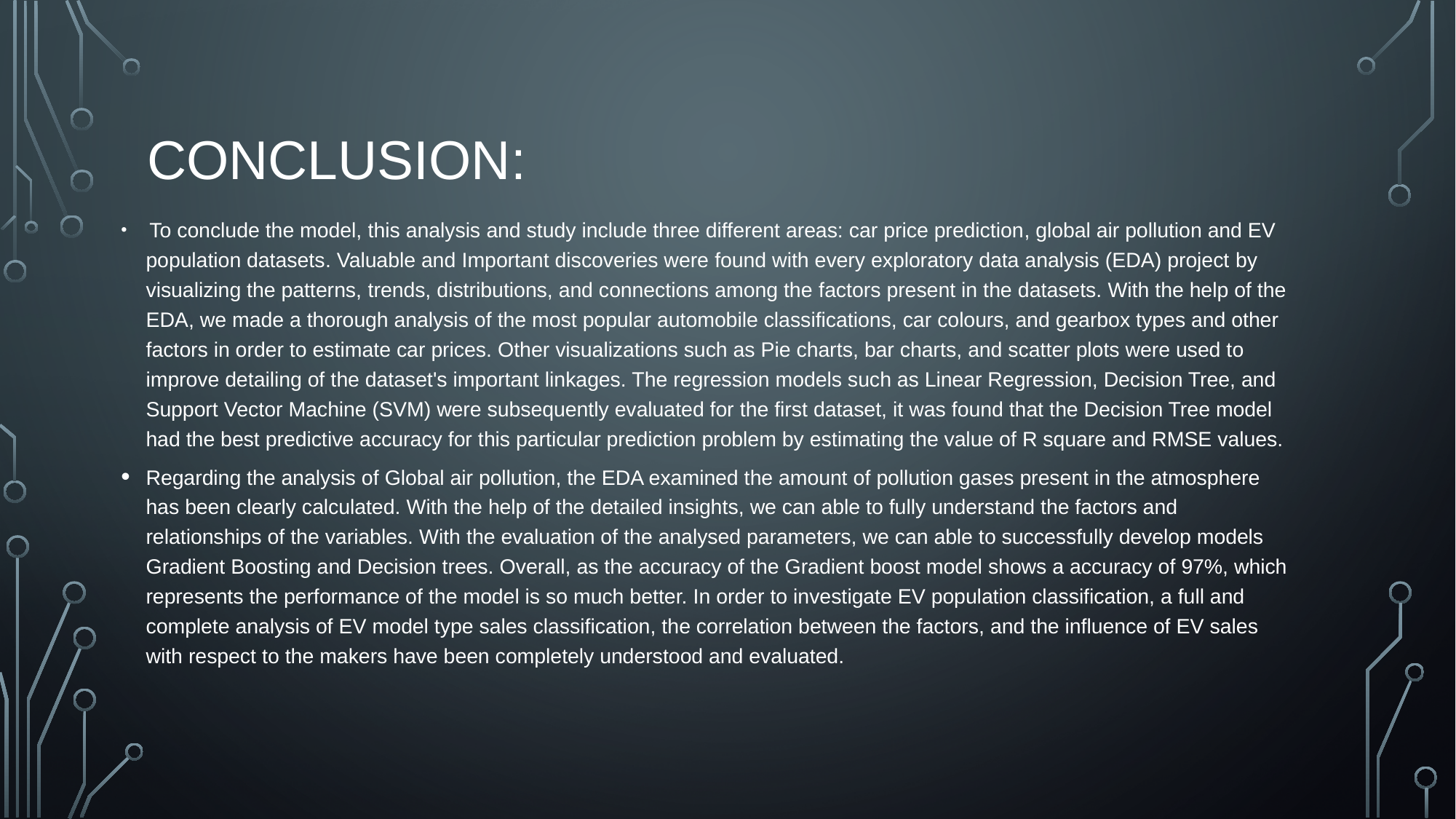

# Conclusion:
 To conclude the model, this analysis and study include three different areas: car price prediction, global air pollution and EV population datasets. Valuable and Important discoveries were found with every exploratory data analysis (EDA) project by visualizing the patterns, trends, distributions, and connections among the factors present in the datasets. With the help of the EDA, we made a thorough analysis of the most popular automobile classifications, car colours, and gearbox types and other factors in order to estimate car prices. Other visualizations such as Pie charts, bar charts, and scatter plots were used to improve detailing of the dataset's important linkages. The regression models such as Linear Regression, Decision Tree, and Support Vector Machine (SVM) were subsequently evaluated for the first dataset, it was found that the Decision Tree model had the best predictive accuracy for this particular prediction problem by estimating the value of R square and RMSE values.
Regarding the analysis of Global air pollution, the EDA examined the amount of pollution gases present in the atmosphere has been clearly calculated. With the help of the detailed insights, we can able to fully understand the factors and relationships of the variables. With the evaluation of the analysed parameters, we can able to successfully develop models Gradient Boosting and Decision trees. Overall, as the accuracy of the Gradient boost model shows a accuracy of 97%, which represents the performance of the model is so much better. In order to investigate EV population classification, a full and complete analysis of EV model type sales classification, the correlation between the factors, and the influence of EV sales with respect to the makers have been completely understood and evaluated.